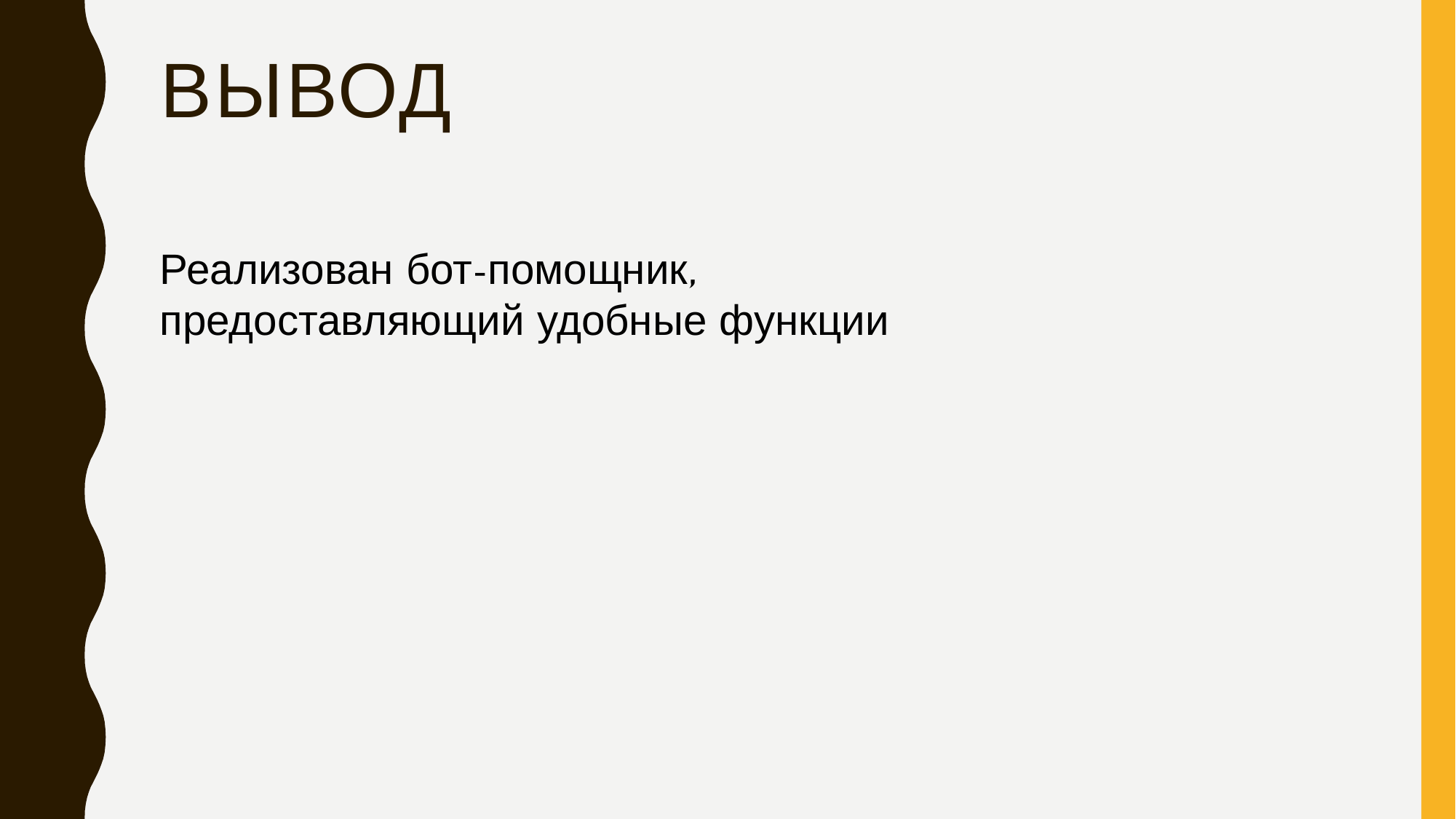

# Вывод
Реализован бот-помощник, предоставляющий удобные функции